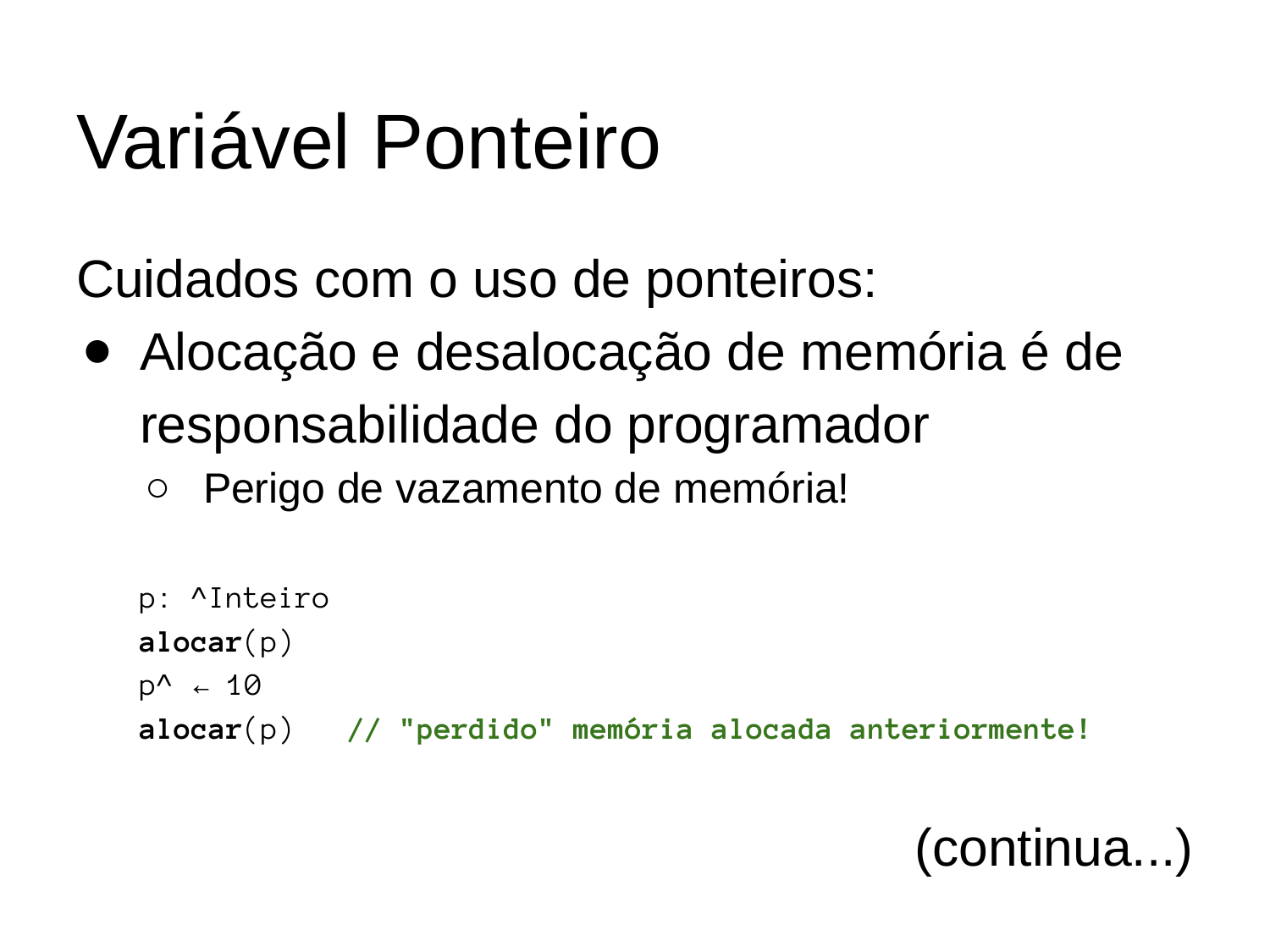

# Variável Ponteiro
Cuidados com o uso de ponteiros:
Alocação e desalocação de memória é de responsabilidade do programador
Perigo de vazamento de memória!
p: ^Inteiro
alocar(p)
p^ ← 10
alocar(p)   // "perdido" memória alocada anteriormente!

(continua...)